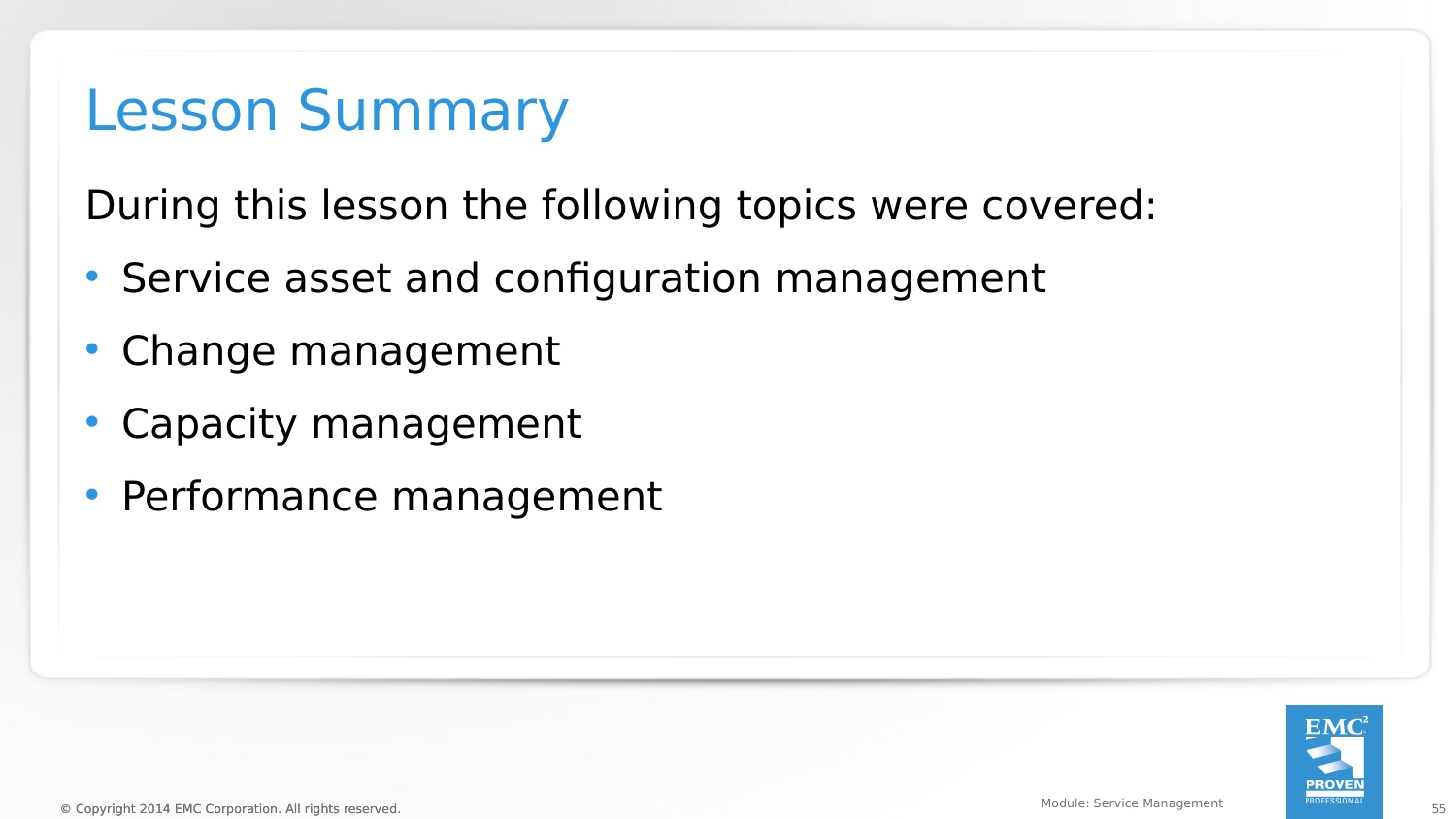

# Lesson Summary
During this lesson the following topics were covered:
Service asset and configuration management
Change management
Capacity management
Performance management
Module: Service Management